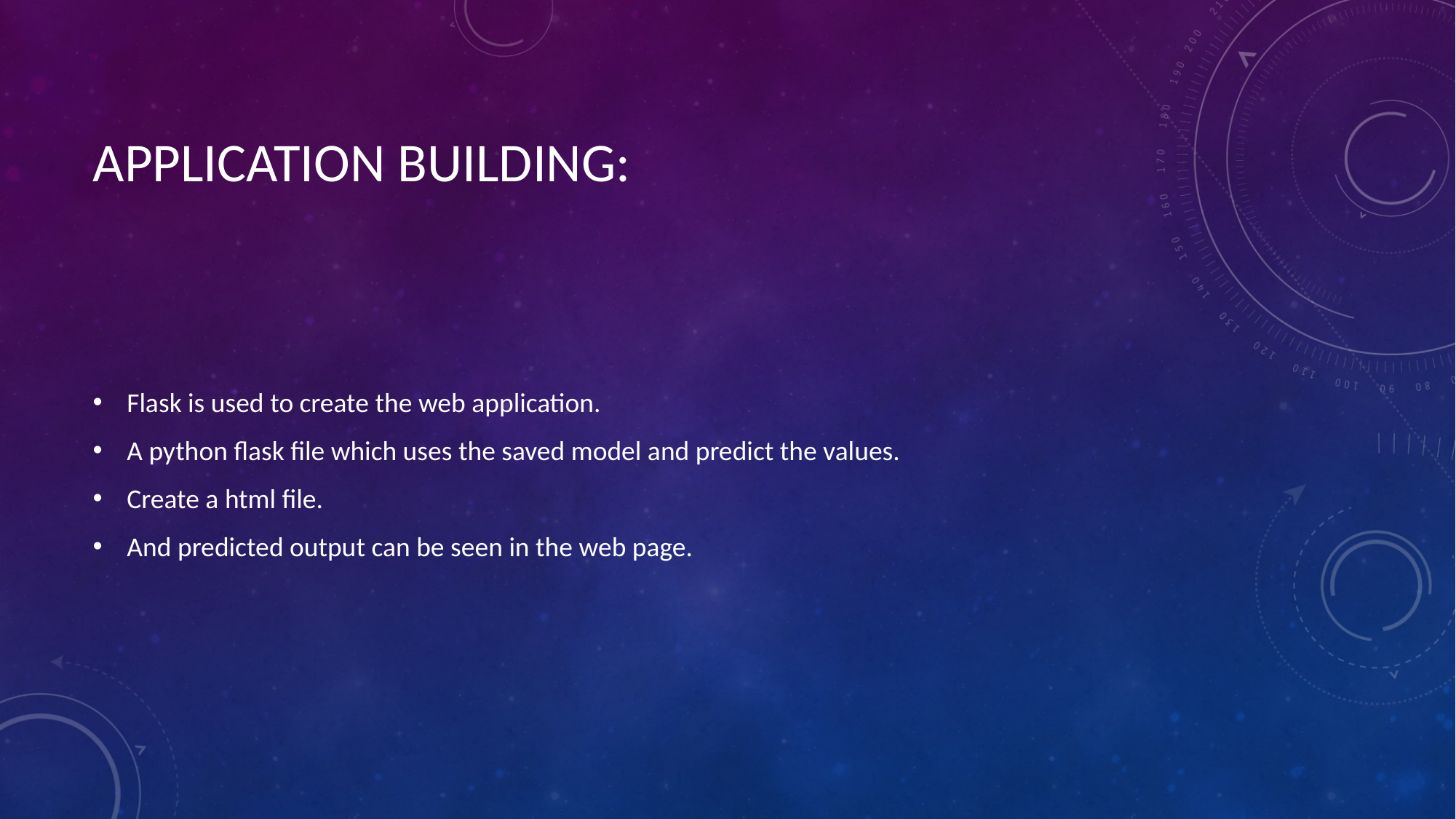

# Application building:
Flask is used to create the web application.
A python flask file which uses the saved model and predict the values.
Create a html file.
And predicted output can be seen in the web page.